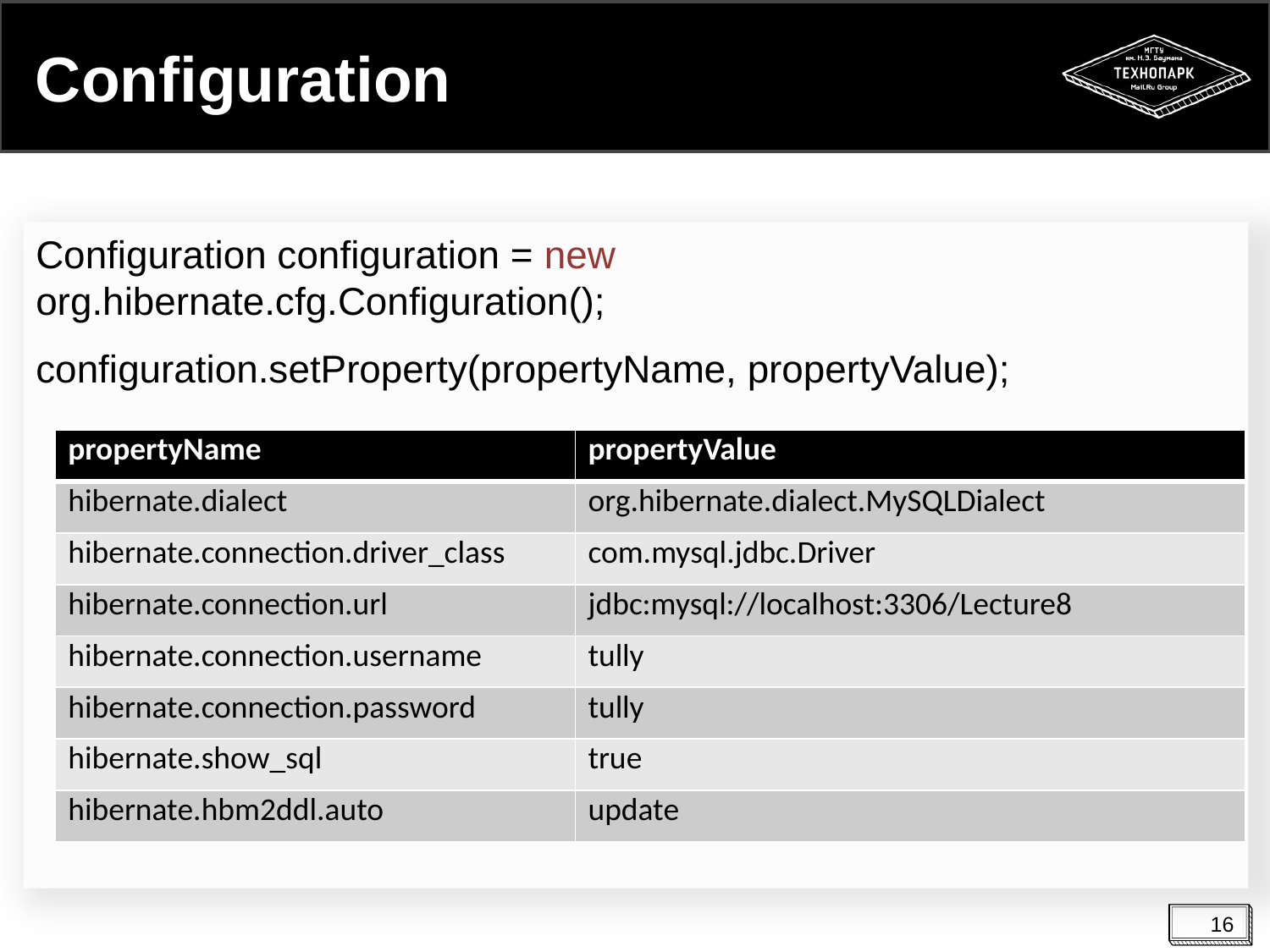

# Configuration

Configuration configuration = new org.hibernate.cfg.Configuration();
configuration.setProperty(propertyName, propertyValue);
| propertyName | propertyValue |
| --- | --- |
| hibernate.dialect | org.hibernate.dialect.MySQLDialect |
| hibernate.connection.driver\_class | com.mysql.jdbc.Driver |
| hibernate.connection.url | jdbc:mysql://localhost:3306/Lecture8 |
| hibernate.connection.username | tully |
| hibernate.connection.password | tully |
| hibernate.show\_sql | true |
| hibernate.hbm2ddl.auto | update |
16